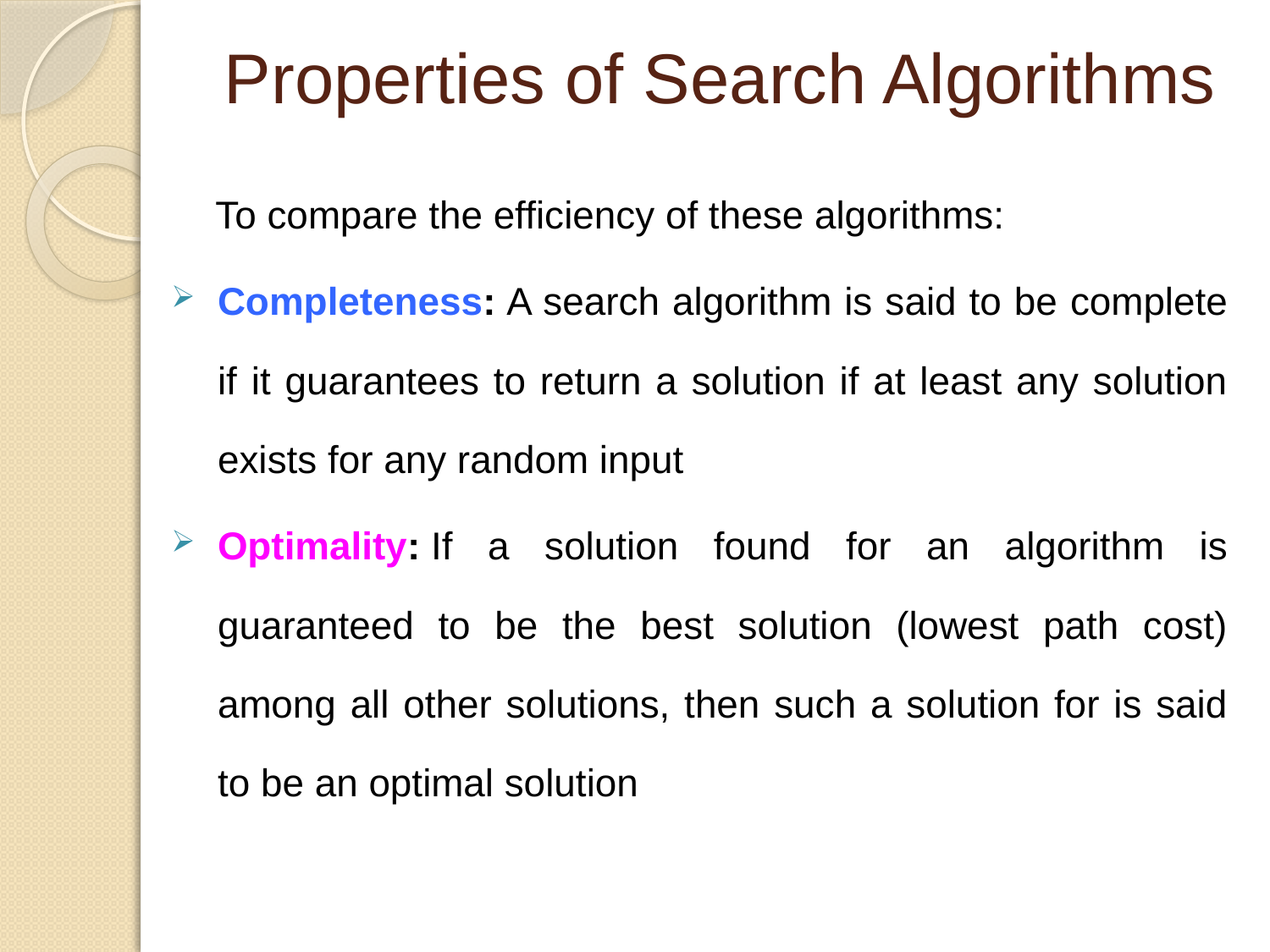

# Properties of Search Algorithms
   To compare the efficiency of these algorithms:
Completeness: A search algorithm is said to be complete if it guarantees to return a solution if at least any solution exists for any random input
Optimality: If a solution found for an algorithm is guaranteed to be the best solution (lowest path cost) among all other solutions, then such a solution for is said to be an optimal solution